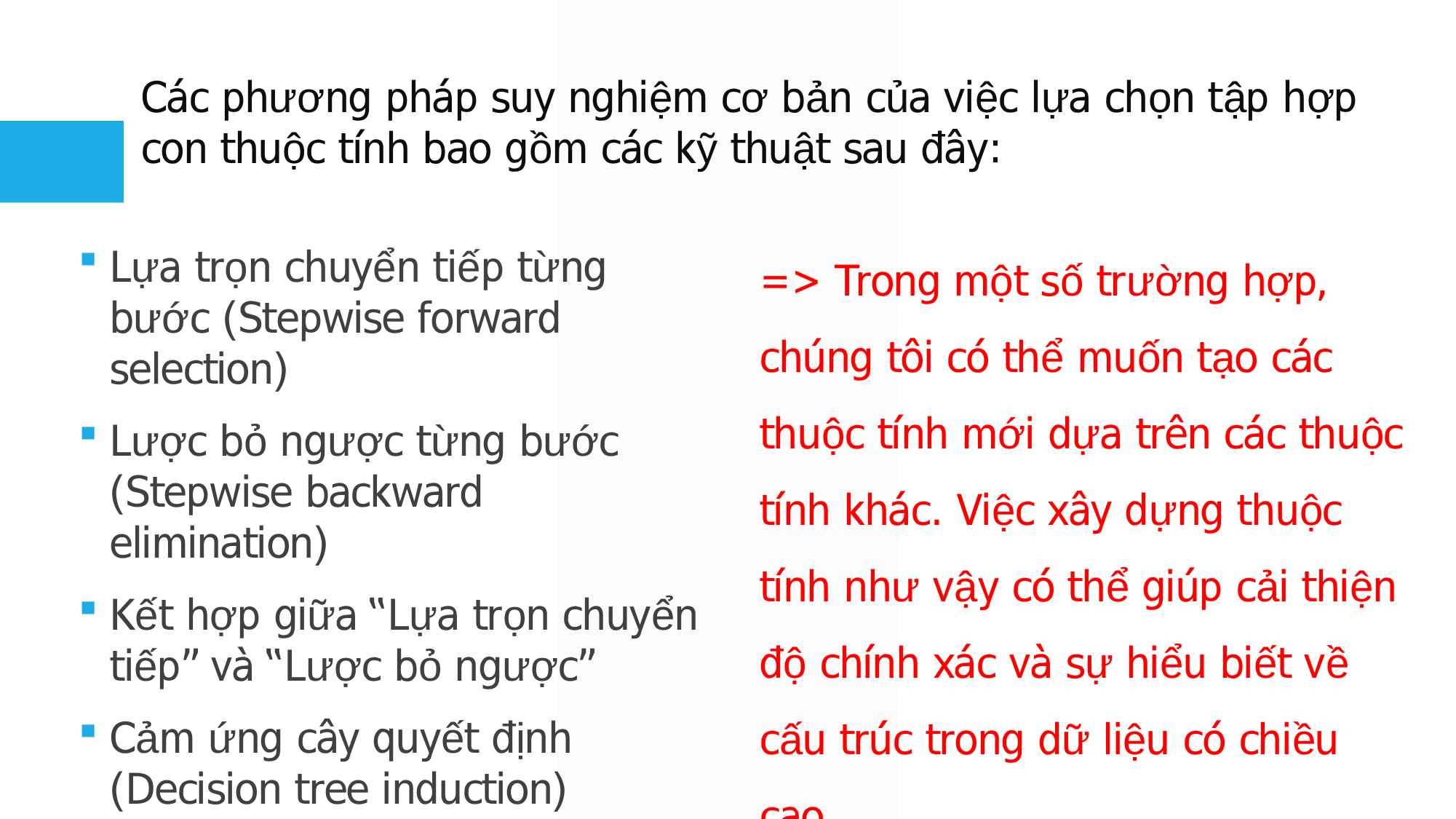

Các phương pháp suy nghiệm cơ bản của việc lựa chọn tập hợp con thuộc tính bao gồm các kỹ thuật sau đây:
=> Trong một số trường hợp, chúng tôi có thể muốn tạo các thuộc tính mới dựa trên các thuộc tính khác. Việc xây dựng thuộc tính như vậy có thể giúp cải thiện độ chính xác và sự hiểu biết về cấu trúc trong dữ liệu có chiều cao.
Lựa trọn chuyển tiếp từng bước (Stepwise forward selection)
Lược bỏ ngược từng bước (Stepwise backward elimination)
Kết hợp giữa “Lựa trọn chuyển tiếp” và “Lược bỏ ngược”
Cảm ứng cây quyết định (Decision tree induction)